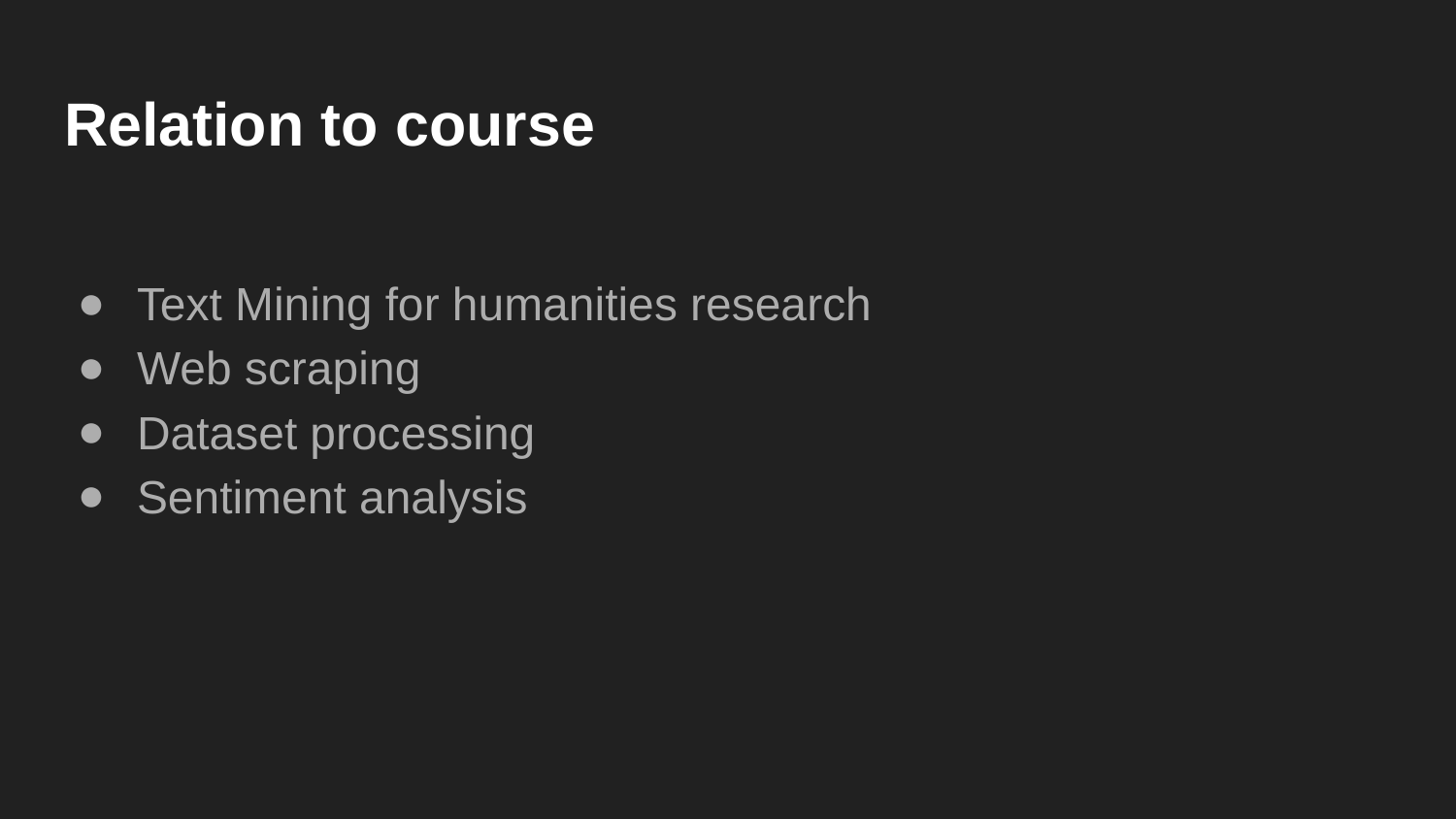

# Relation to course

Text Mining for humanities research
Web scraping
Dataset processing
Sentiment analysis